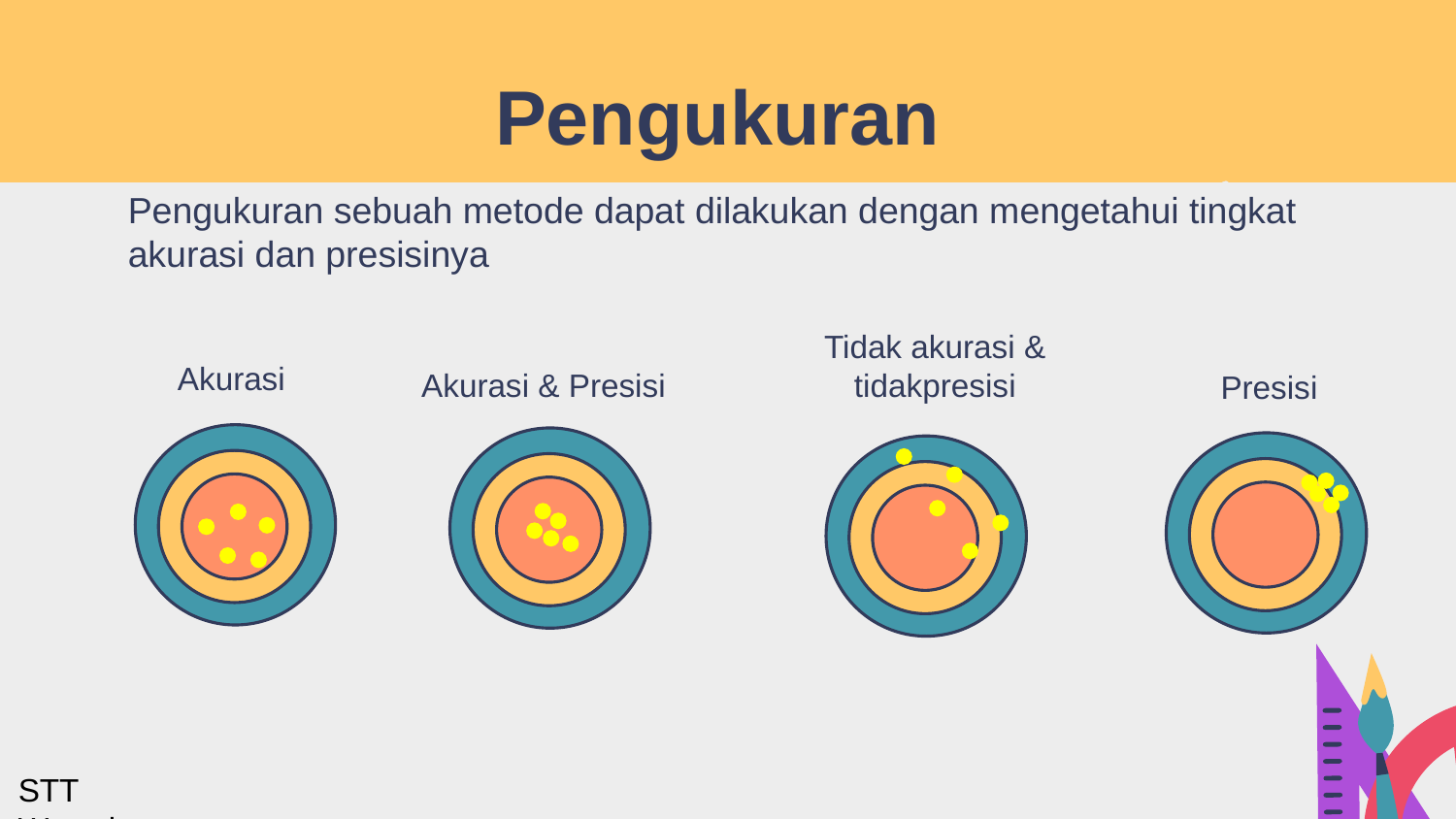

# Pengukuran
Pengukuran sebuah metode dapat dilakukan dengan mengetahui tingkat akurasi dan presisinya
Tidak akurasi & tidakpresisi
Akurasi
Akurasi & Presisi
Presisi

STT Wastukancana